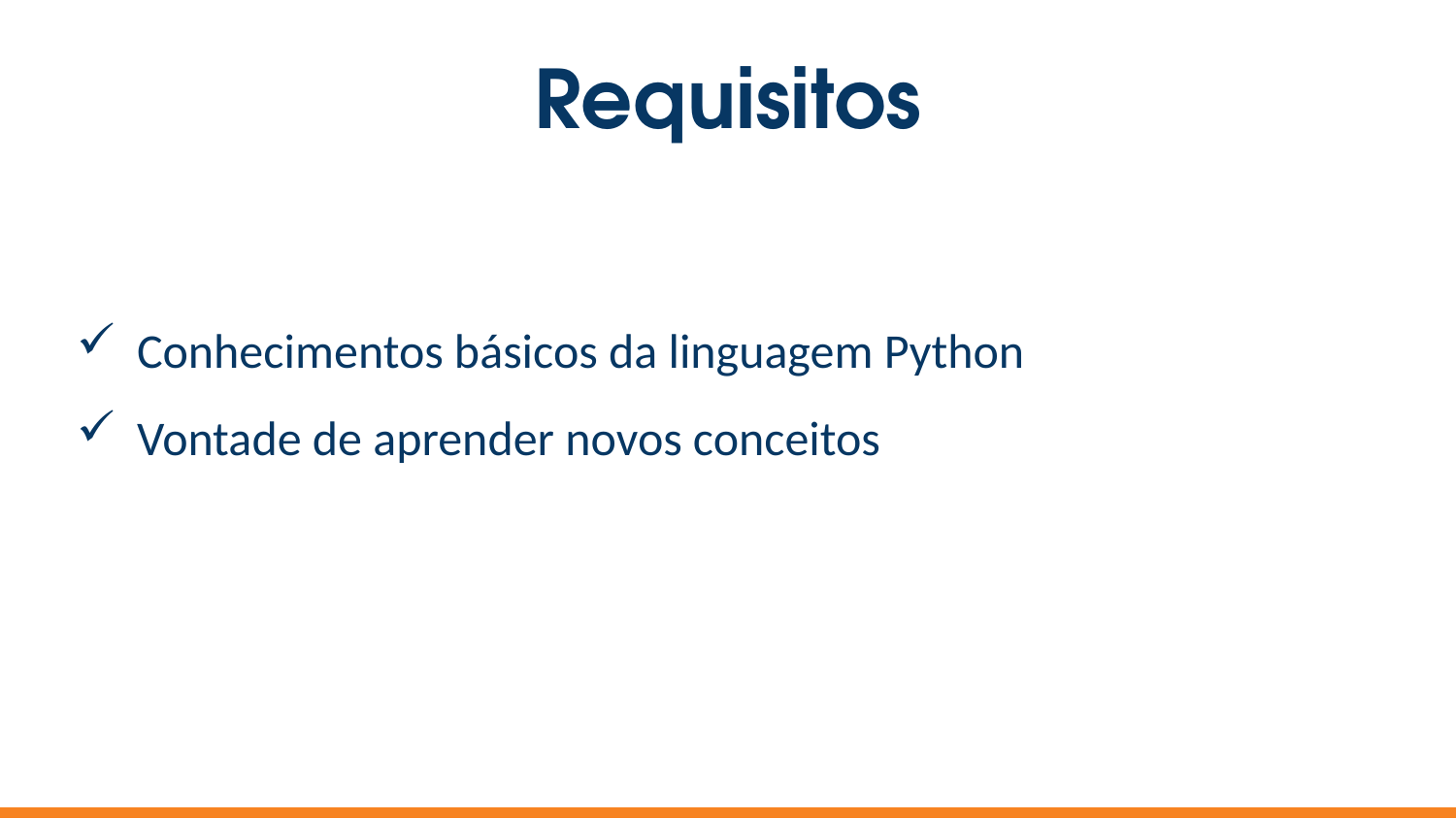

Requisitos
Conhecimentos básicos da linguagem Python
Vontade de aprender novos conceitos